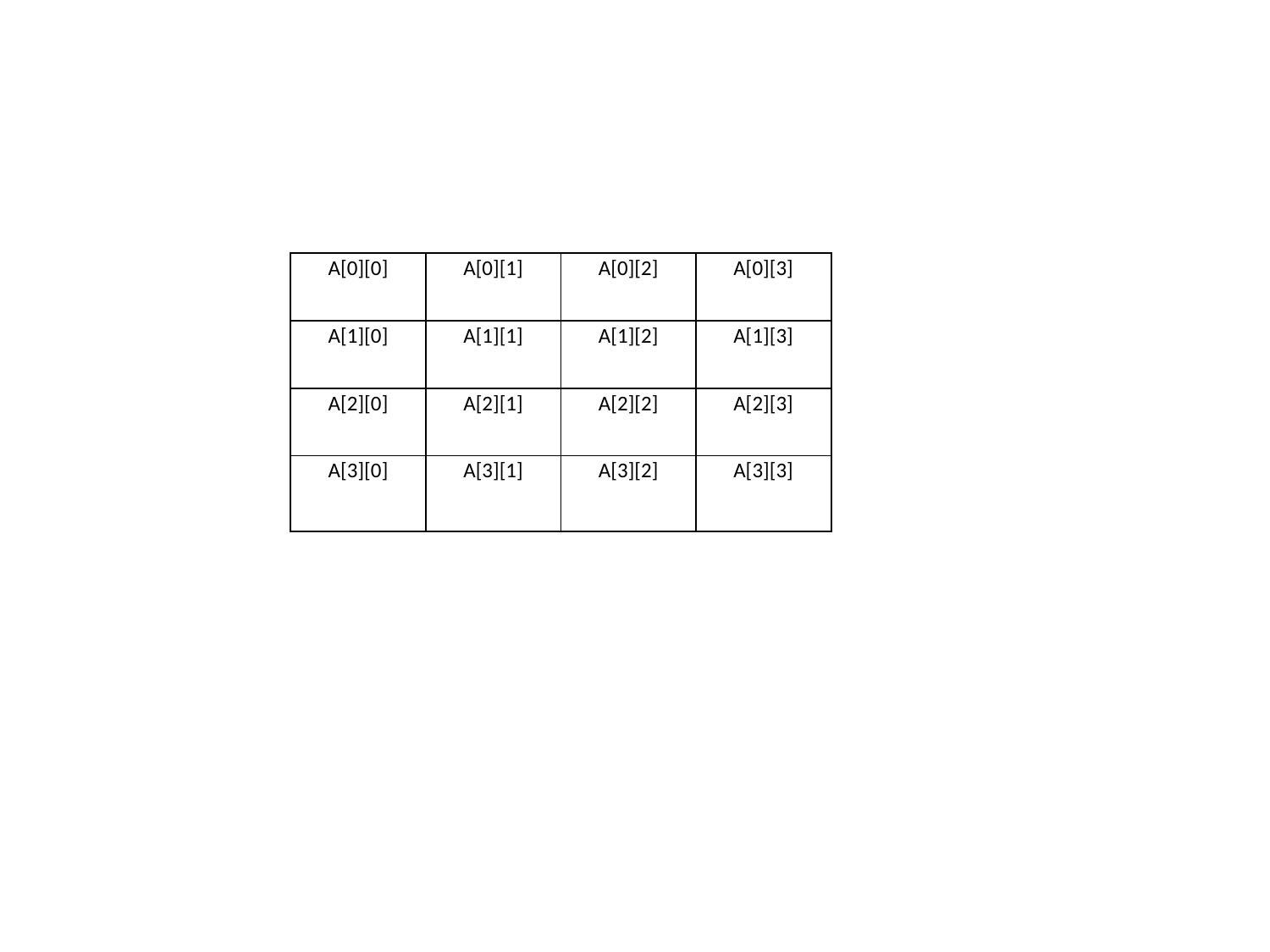

| A[0][0] | A[0][1] | A[0][2] | A[0][3] |
| --- | --- | --- | --- |
| A[1][0] | A[1][1] | A[1][2] | A[1][3] |
| A[2][0] | A[2][1] | A[2][2] | A[2][3] |
| A[3][0] | A[3][1] | A[3][2] | A[3][3] |